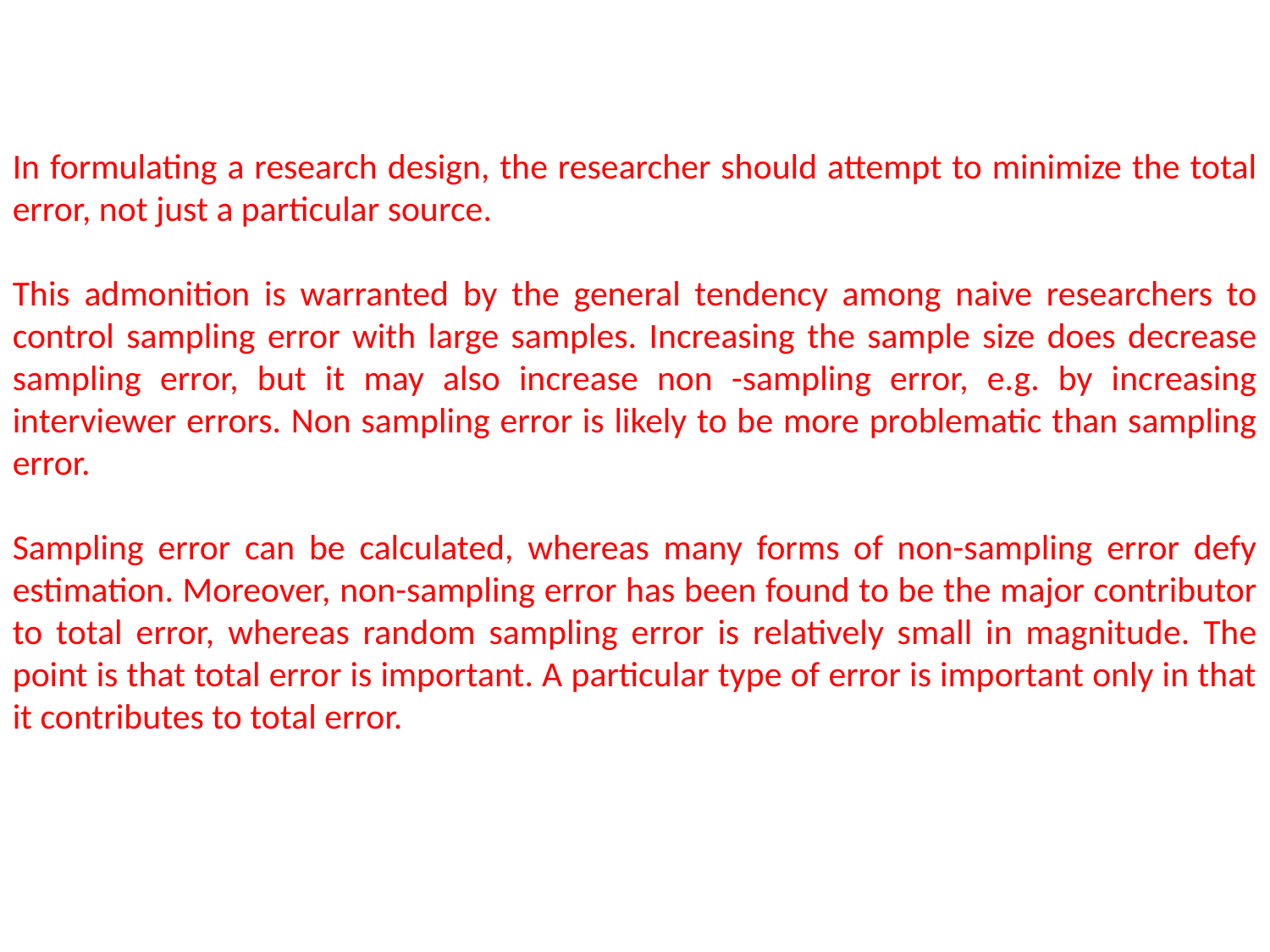

In formulating a research design, the researcher should attempt to minimize the total error, not just a particular source.

This admonition is warranted by the general tendency among naive researchers to control sampling error with large samples. Increasing the sample size does decrease sampling error, but it may also increase non -sampling error, e.g. by increasing interviewer errors. Non sampling error is likely to be more problematic than sampling error.

Sampling error can be calculated, whereas many forms of non-sampling error defy estimation. Moreover, non-sampling error has been found to be the major contributor to total error, whereas random sampling error is relatively small in magnitude. The point is that total error is important. A particular type of error is important only in that it contributes to total error.